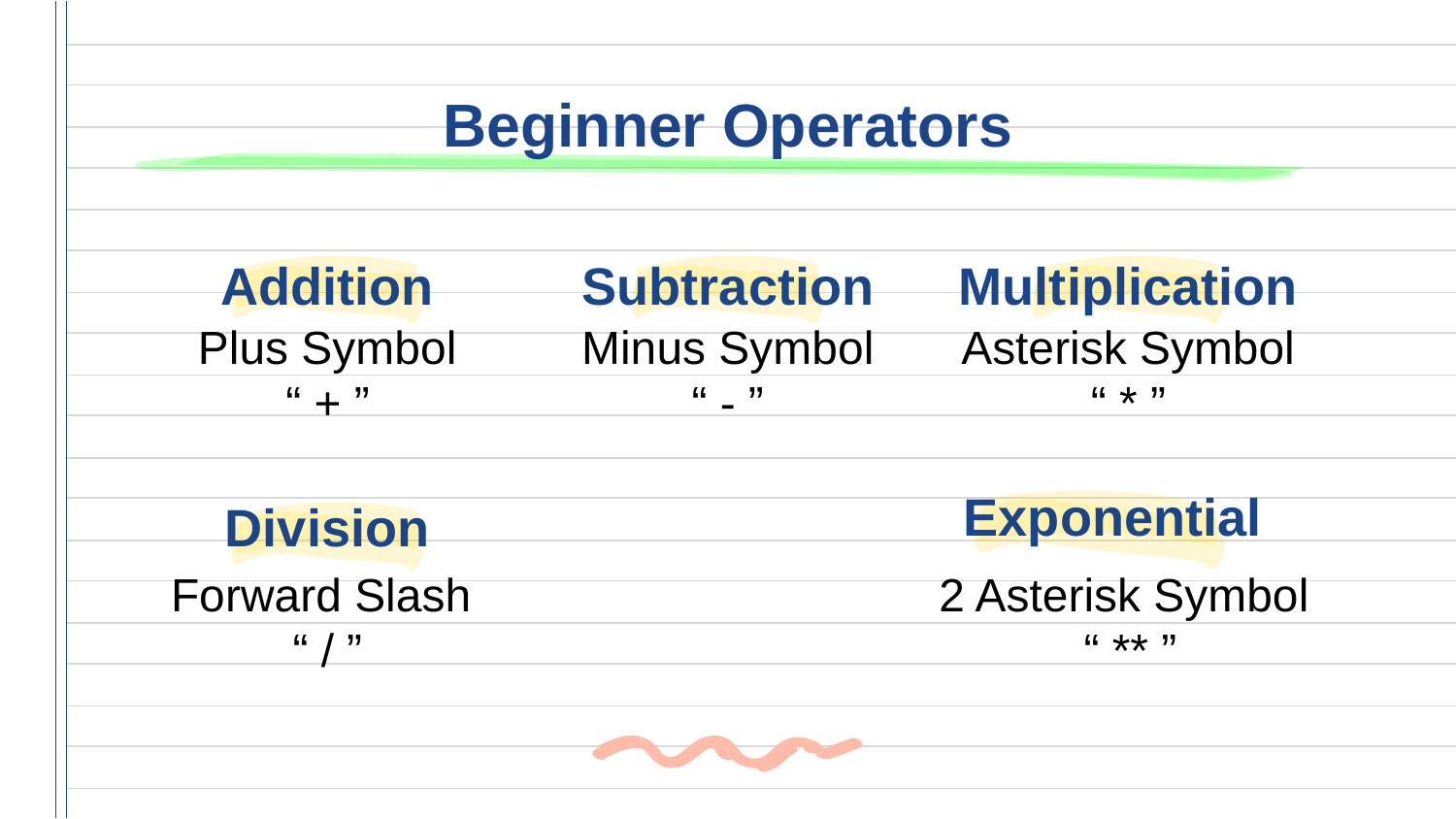

# Beginner Operators

Addition
Subtraction
Multiplication

Asterisk Symbol
“ * ”
Plus Symbol
“ + ”
Minus Symbol
“ - ”
Exponential
Division

Forward Slash
“ / ”
2 Asterisk Symbol
“ ** ”